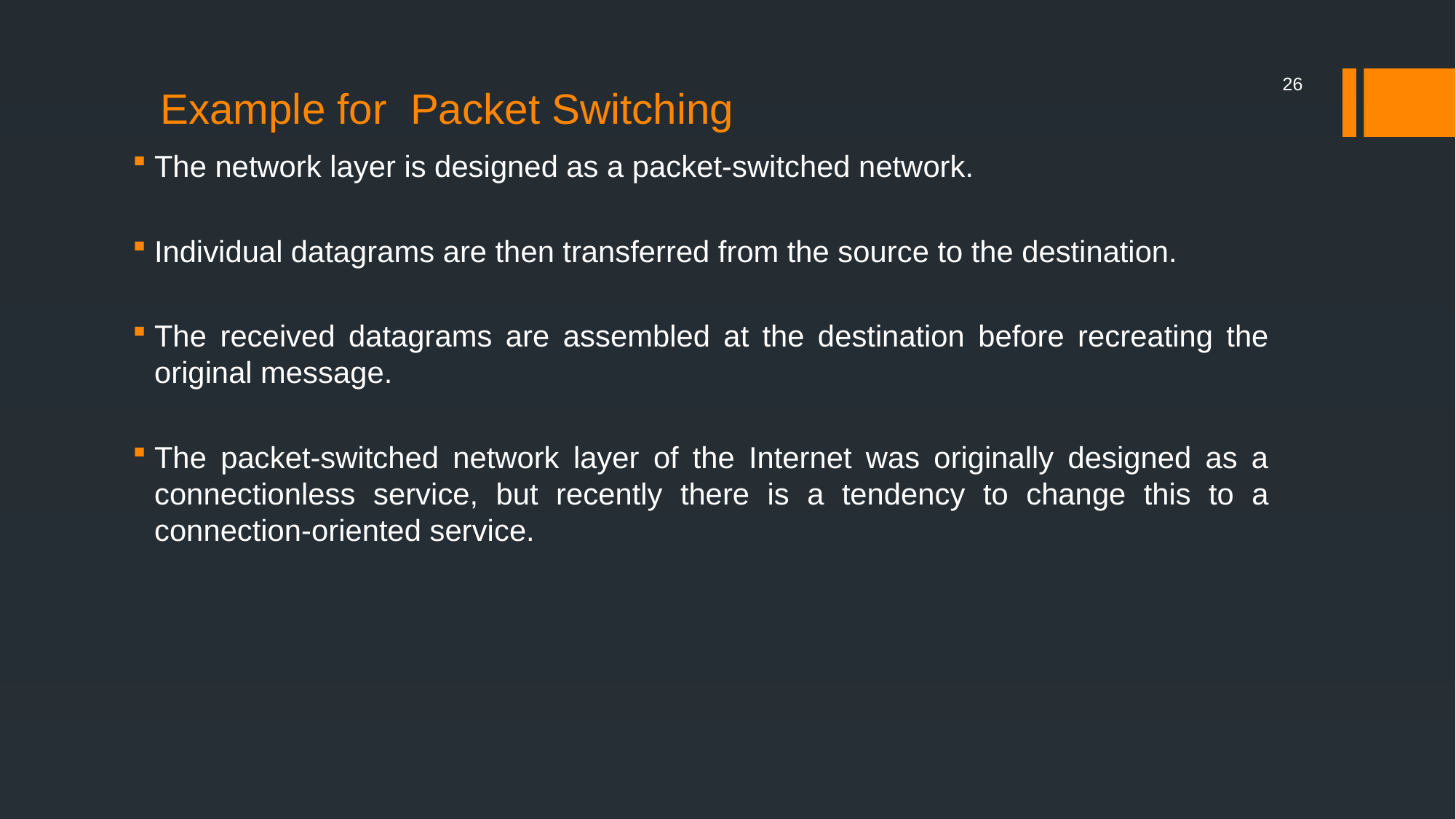

26
# Example for  Packet Switching
The network layer is designed as a packet-switched network.

Individual datagrams are then transferred from the source to the destination.

The received datagrams are assembled at the destination before recreating the original message.

The packet-switched network layer of the Internet was originally designed as a connectionless service, but recently there is a tendency to change this to a connection-oriented service.